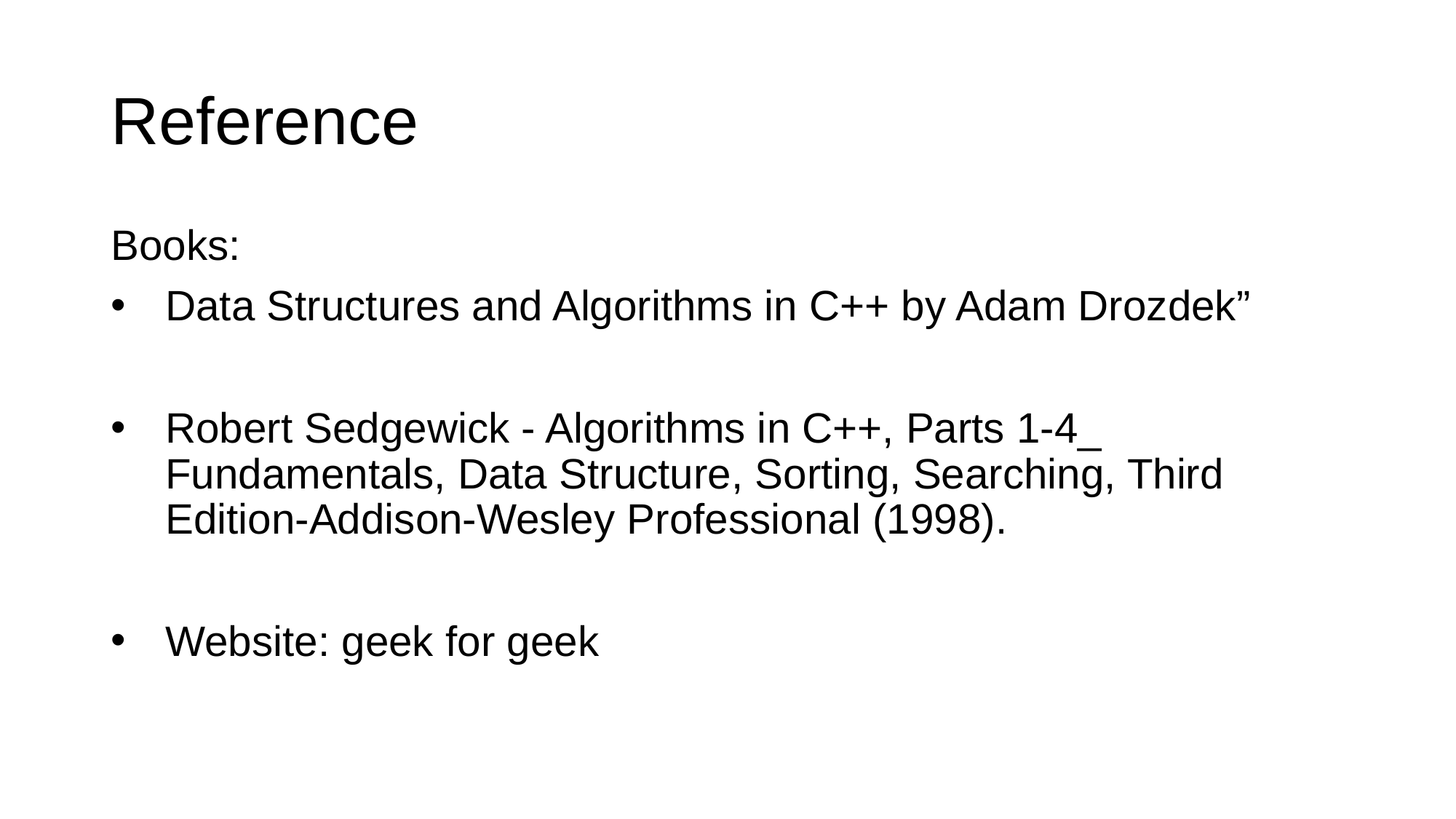

# Reference
Books:
Data Structures and Algorithms in C++ by Adam Drozdek”

Robert Sedgewick - Algorithms in C++, Parts 1-4_ Fundamentals, Data Structure, Sorting, Searching, Third Edition-Addison-Wesley Professional (1998).

Website: geek for geek